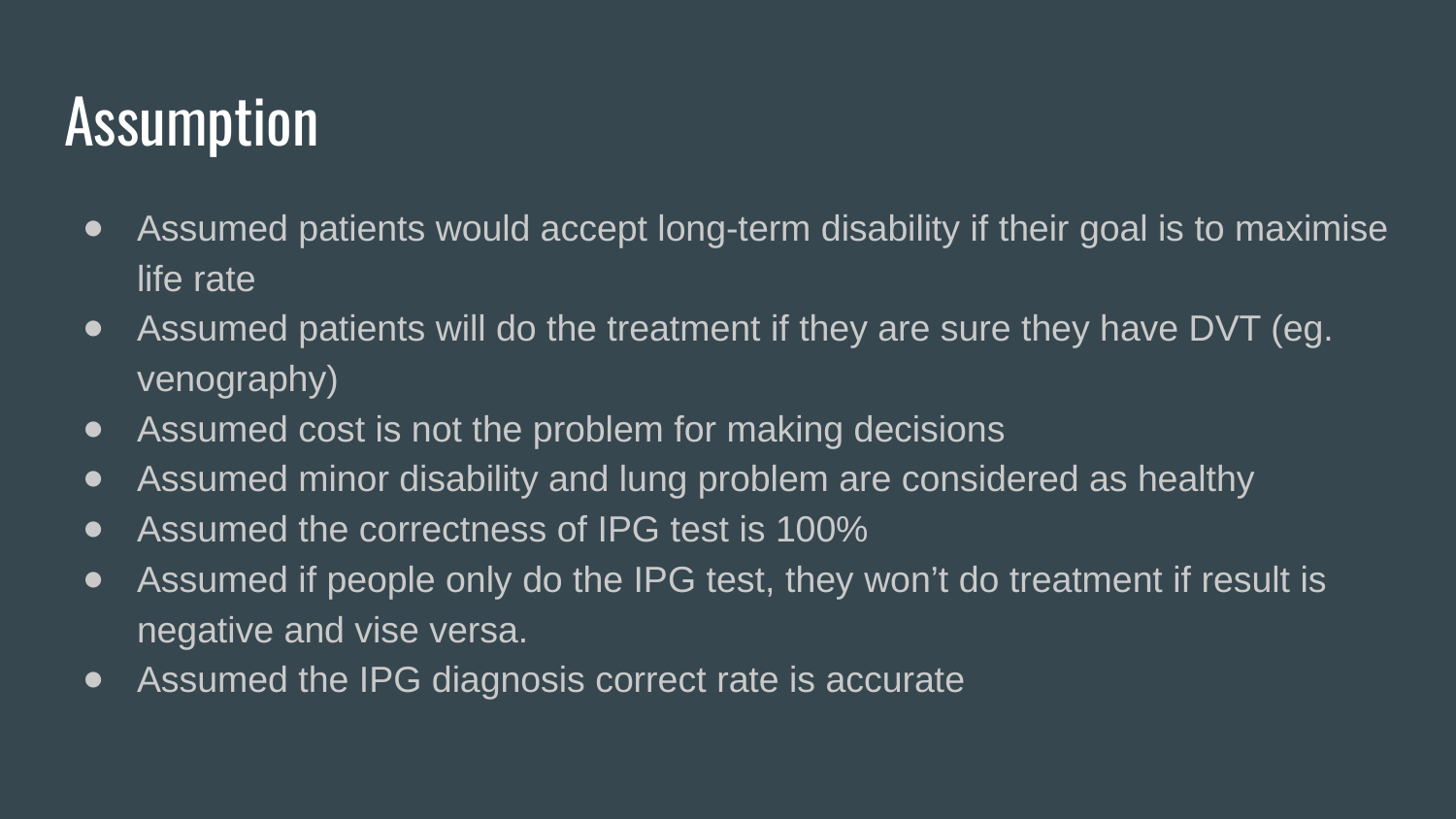

# Assumption
Assumed patients would accept long-term disability if their goal is to maximise life rate
Assumed patients will do the treatment if they are sure they have DVT (eg. venography)
Assumed cost is not the problem for making decisions
Assumed minor disability and lung problem are considered as healthy
Assumed the correctness of IPG test is 100%
Assumed if people only do the IPG test, they won’t do treatment if result is negative and vise versa.
Assumed the IPG diagnosis correct rate is accurate